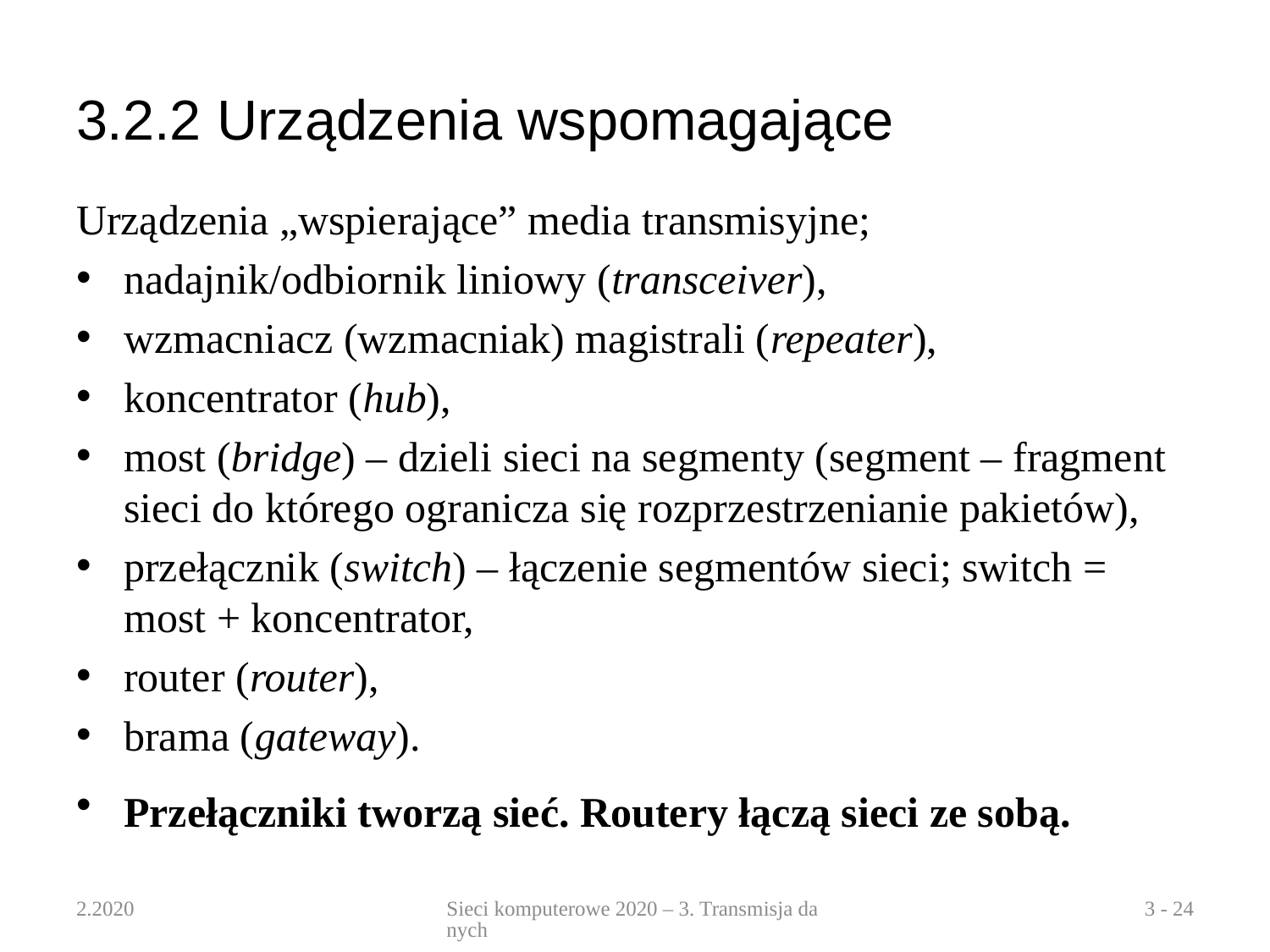

# 3.2.2 Urządzenia wspomagające
Urządzenia „wspierające” media transmisyjne;
nadajnik/odbiornik liniowy (transceiver),
wzmacniacz (wzmacniak) magistrali (repeater),
koncentrator (hub),
most (bridge) – dzieli sieci na segmenty (segment – fragment sieci do którego ogranicza się rozprzestrzenianie pakietów),
przełącznik (switch) – łączenie segmentów sieci; switch = most + koncentrator,
router (router),
brama (gateway).
Przełączniki tworzą sieć. Routery łączą sieci ze sobą.

2.2020
Sieci komputerowe 2020 – 3. Transmisja danych
3 - 24